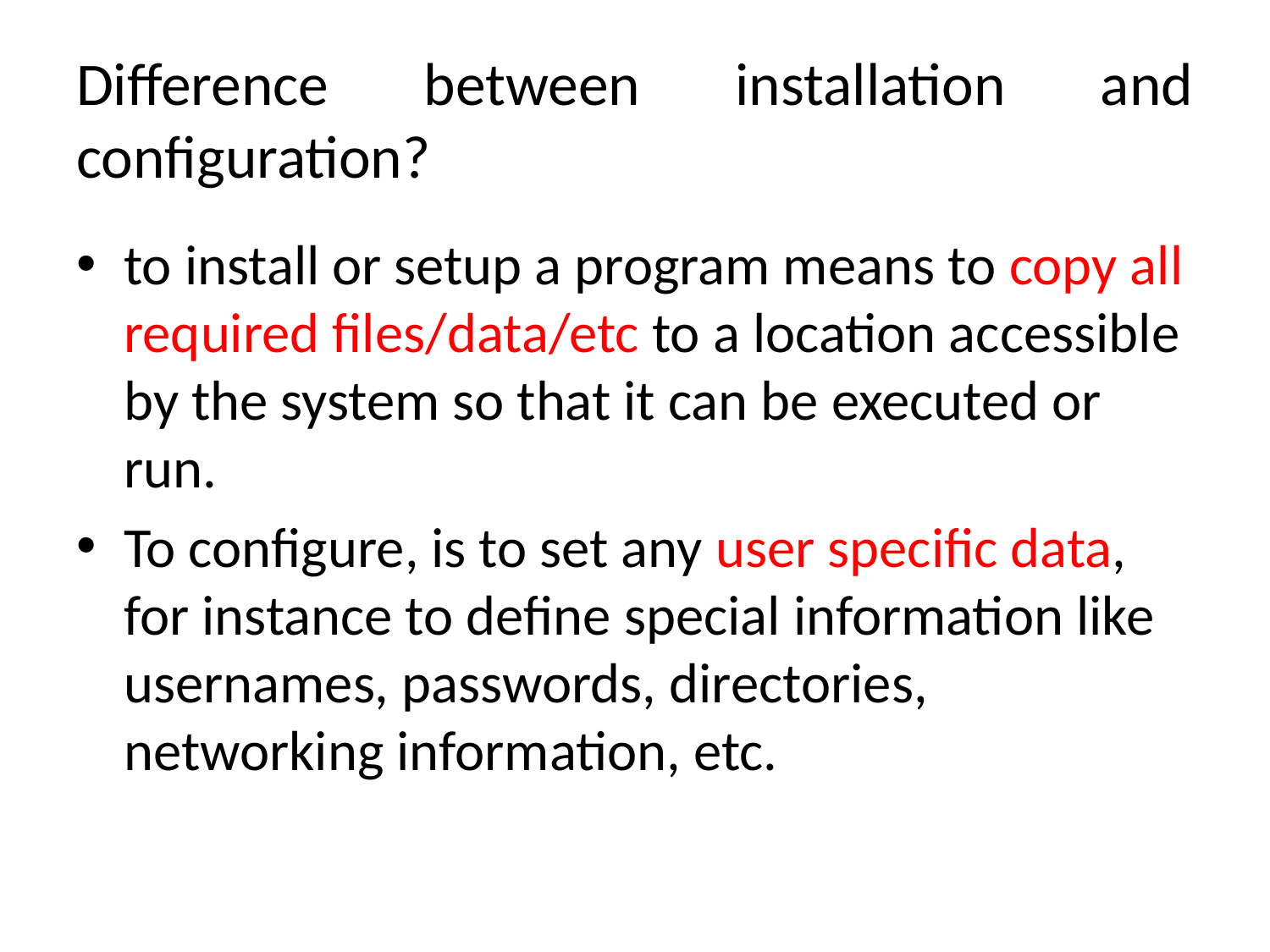

# Difference between installation and configuration?
to install or setup a program means to copy all required files/data/etc to a location accessible by the system so that it can be executed or run.
To configure, is to set any user specific data, for instance to define special information like usernames, passwords, directories, networking information, etc.